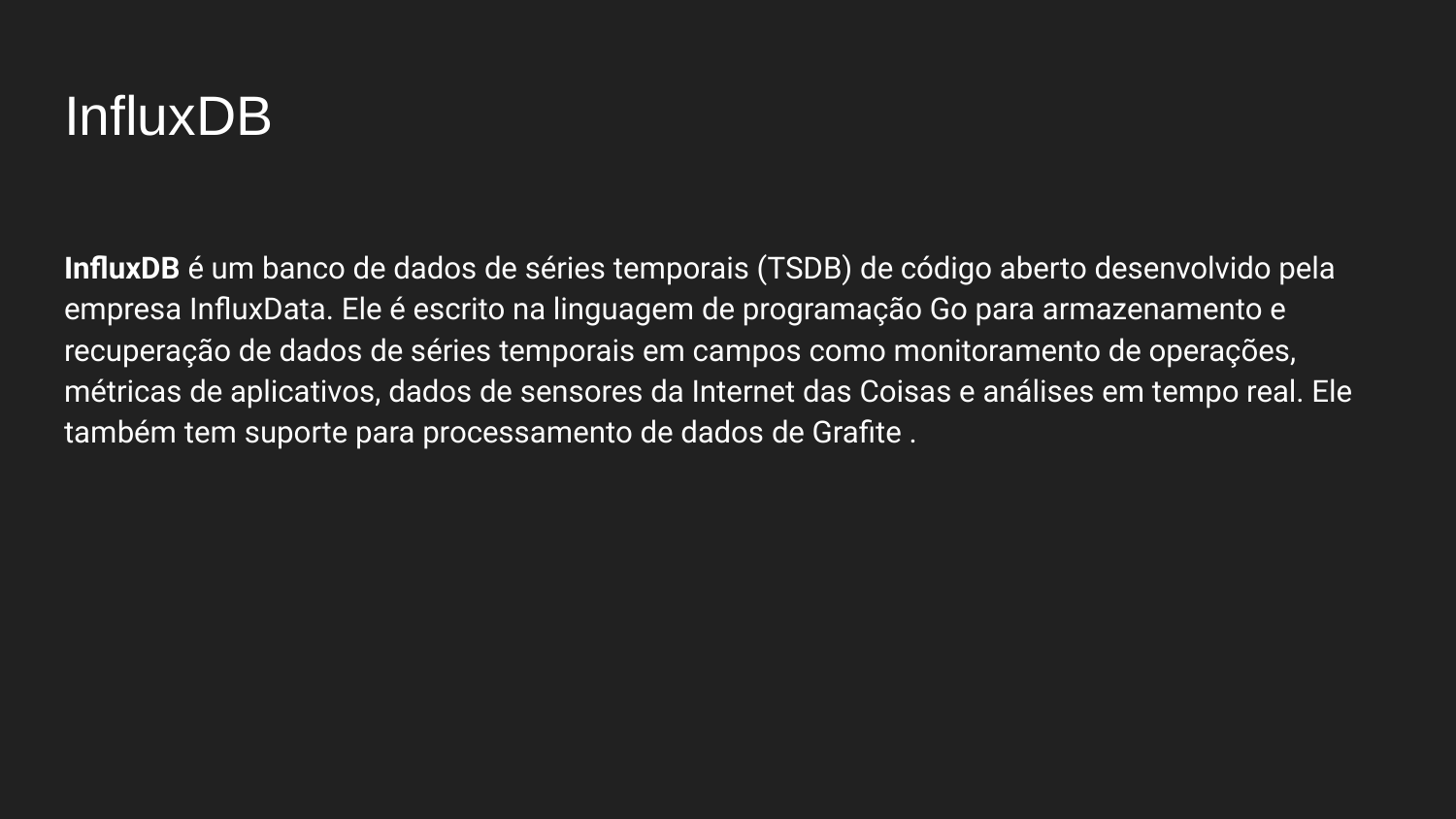

# InfluxDB

InfluxDB é um banco de dados de séries temporais (TSDB) de código aberto desenvolvido pela empresa InfluxData. Ele é escrito na linguagem de programação Go para armazenamento e recuperação de dados de séries temporais em campos como monitoramento de operações, métricas de aplicativos, dados de sensores da Internet das Coisas e análises em tempo real. Ele também tem suporte para processamento de dados de Grafite .